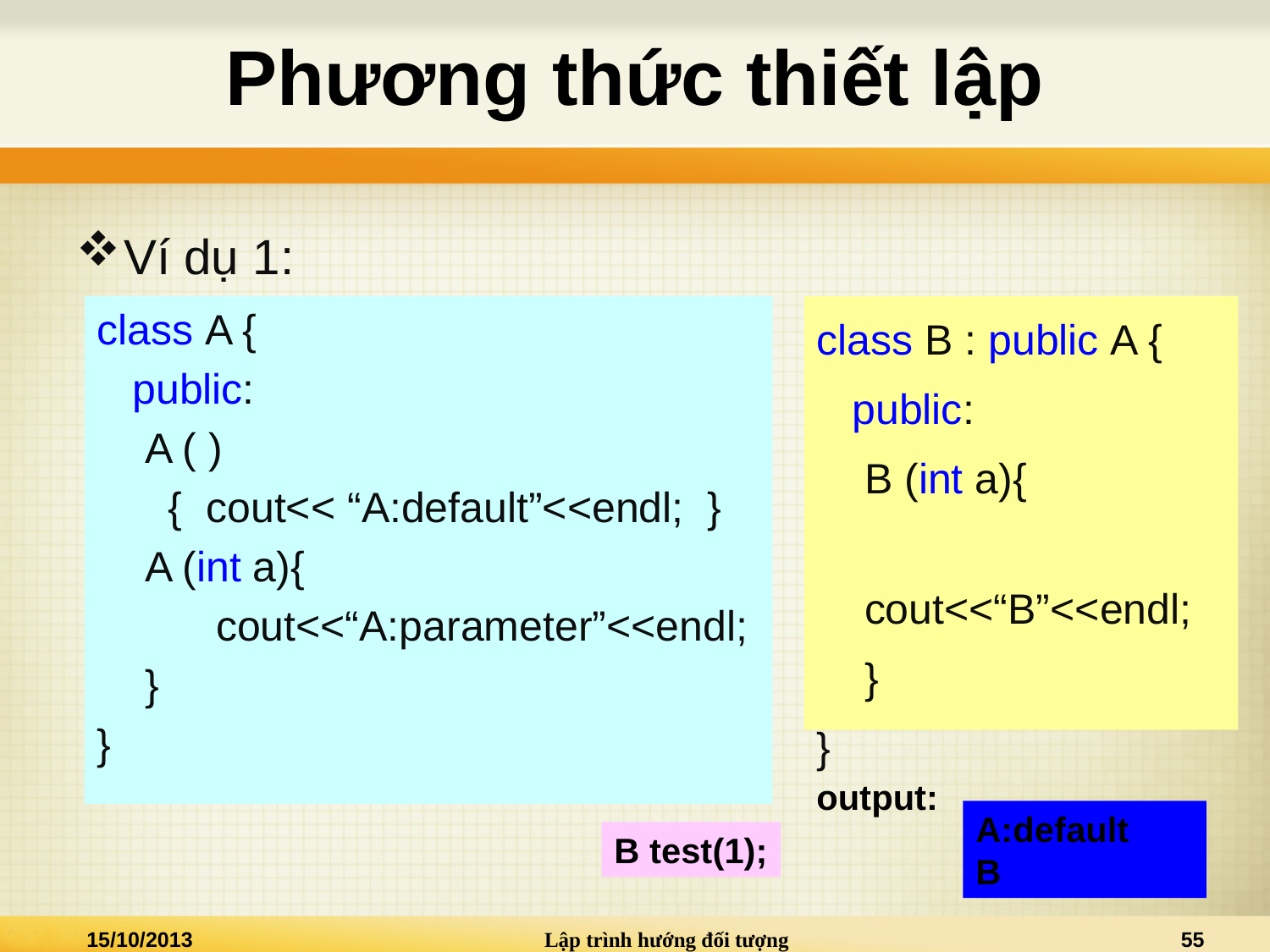

# Phương thức thiết lập
Ví dụ 1:
class A {
   public:
	A ( )
	  {  cout<< “A:default”<<endl;  }
	A (int a){
	      cout<<“A:parameter”<<endl;
	}
}
class B : public A {
   public:
	B (int a){
	   cout<<“B”<<endl;
	}
}
output:
A:default
B
B test(1);
15/10/2013
Lập trình hướng đối tượng
55